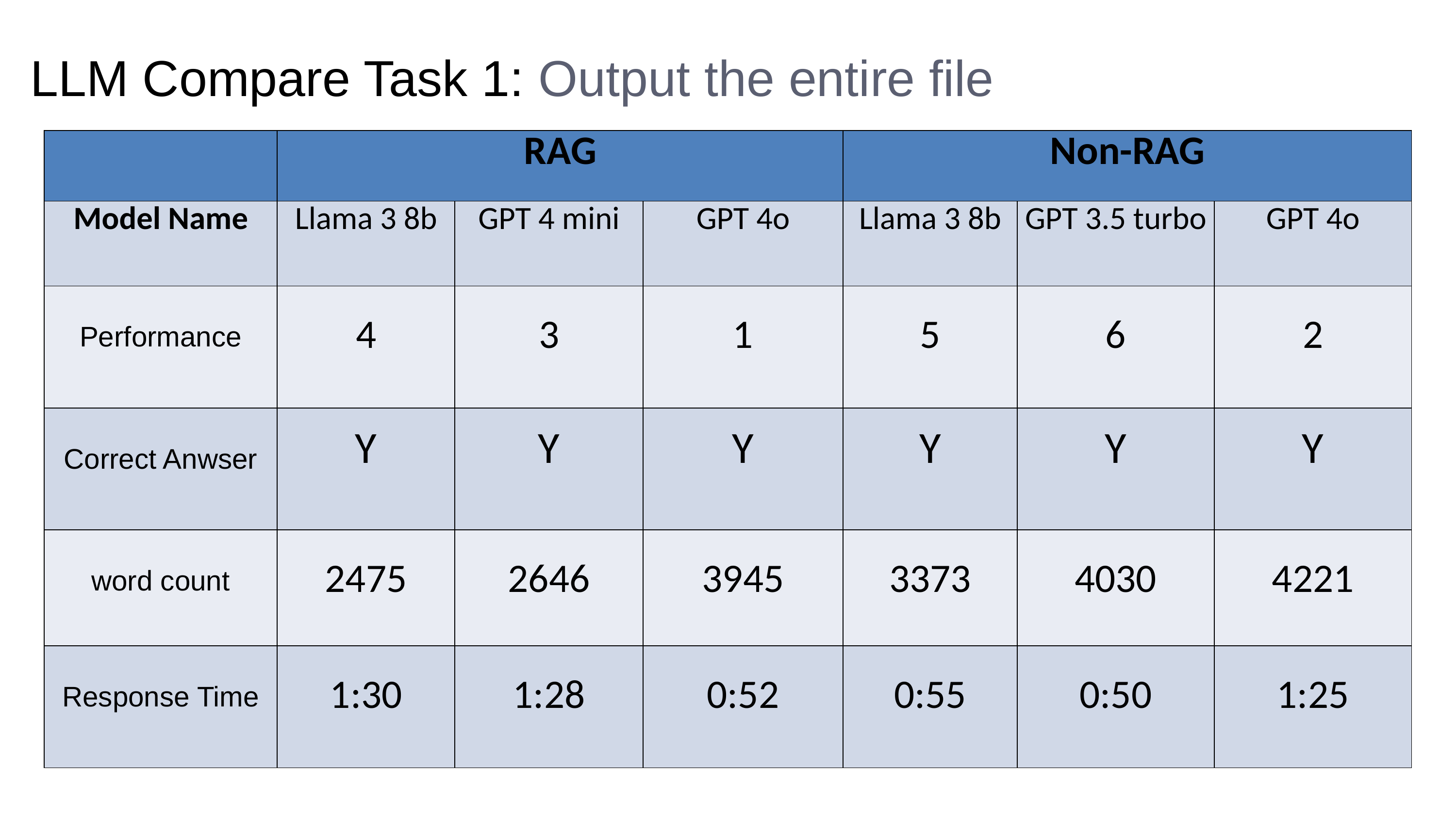

LLM Compare Task 1: Output the entire file
|  | RAG |  |  | Non-RAG |  |  |
| --- | --- | --- | --- | --- | --- | --- |
| Model Name | Llama 3 8b | GPT 4 mini | GPT 4o | Llama 3 8b | GPT 3.5 turbo | GPT 4o |
| Performance | 4 | 3 | 1 | 5 | 6 | 2 |
| Correct Anwser | Y | Y | Y | Y | Y | Y |
| word count | 2475 | 2646 | 3945 | 3373 | 4030 | 4221 |
| Response Time | 1:30 | 1:28 | 0:52 | 0:55 | 0:50 | 1:25 |